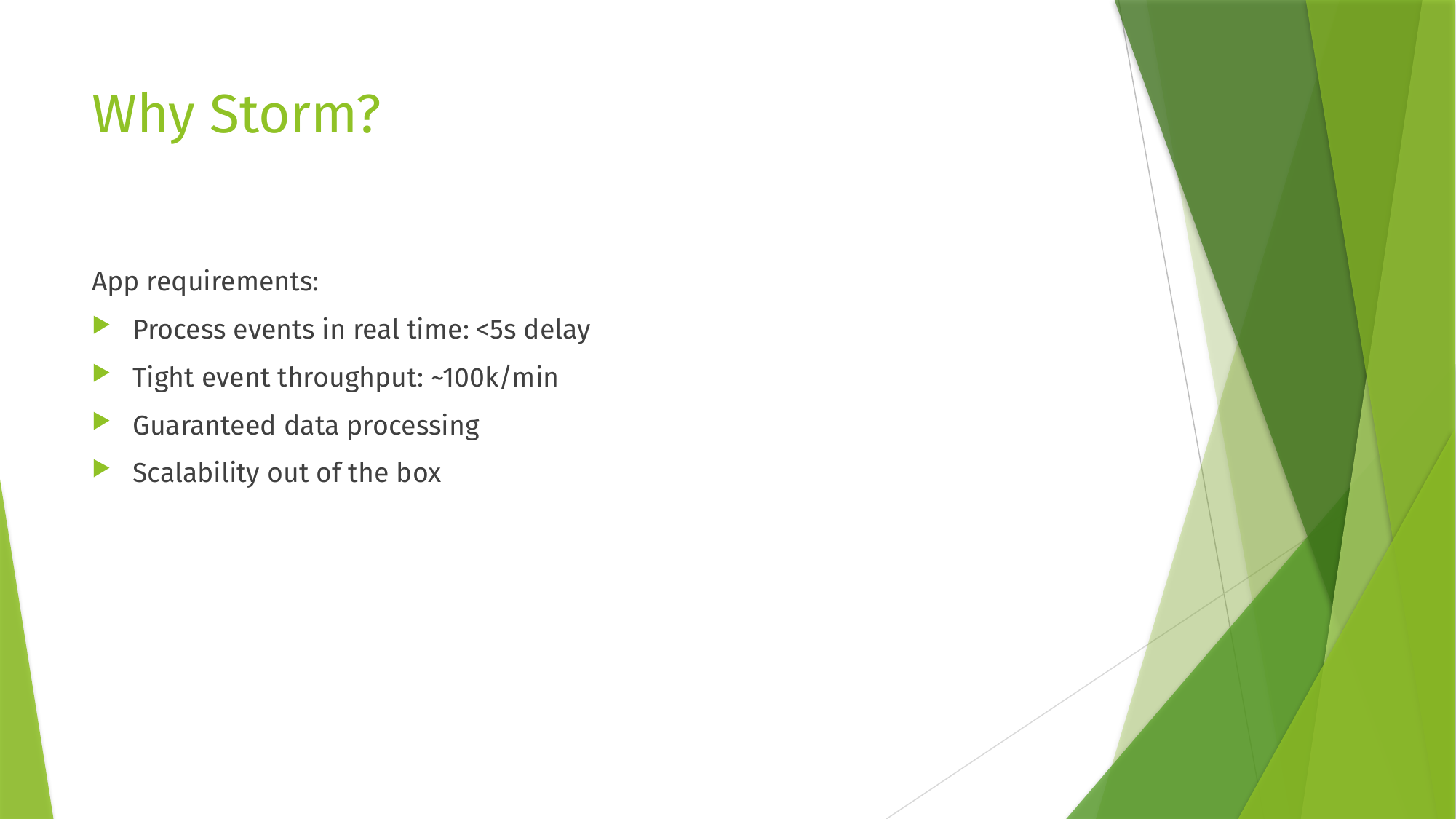

# Why Storm?
App requirements:
Process events in real time: <5s delay
Tight event throughput: ~100k/min
Guaranteed data processing
Scalability out of the box